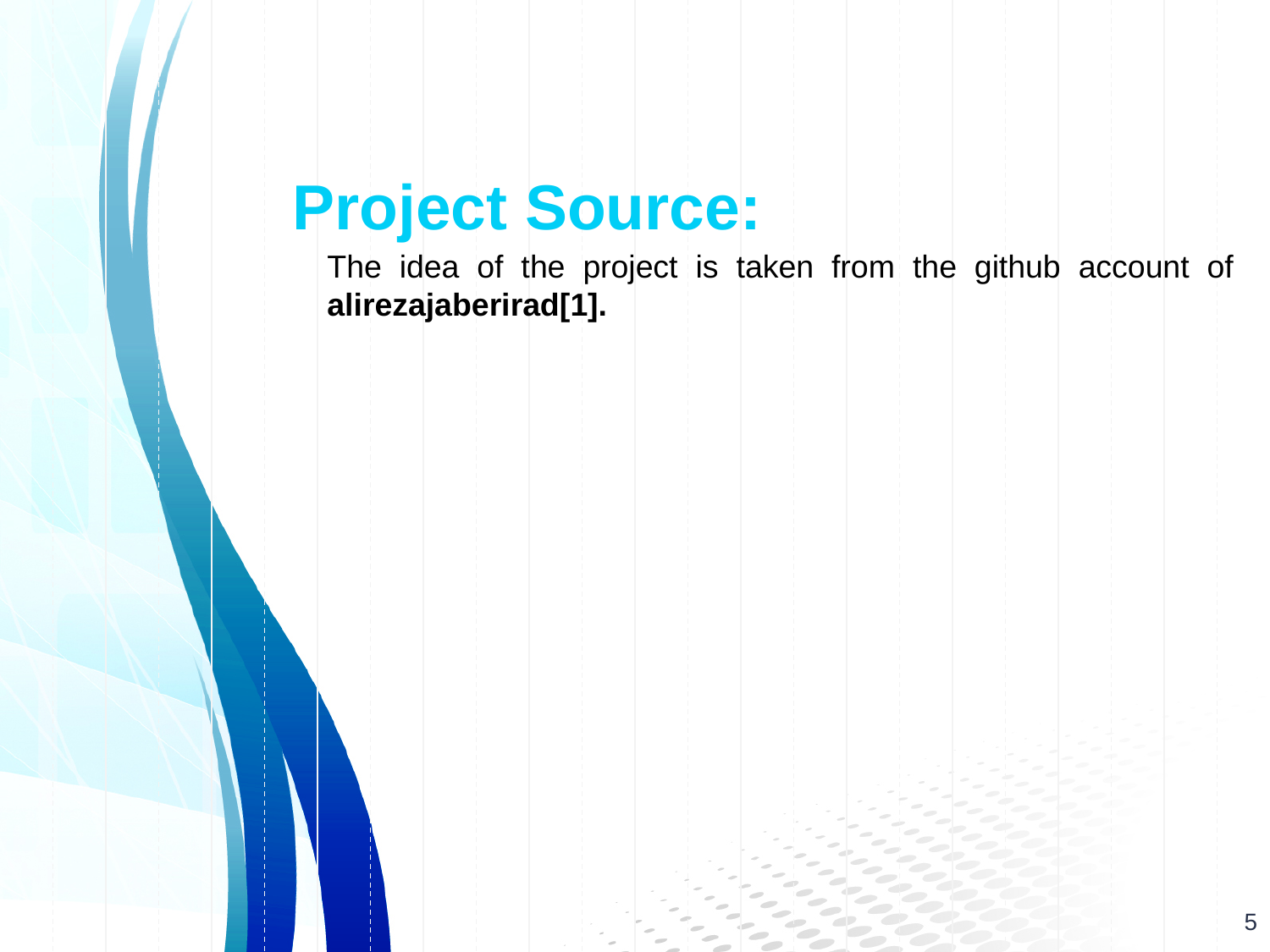

# Project Source:
The idea of the project is taken from the github account of alirezajaberirad[1].
5